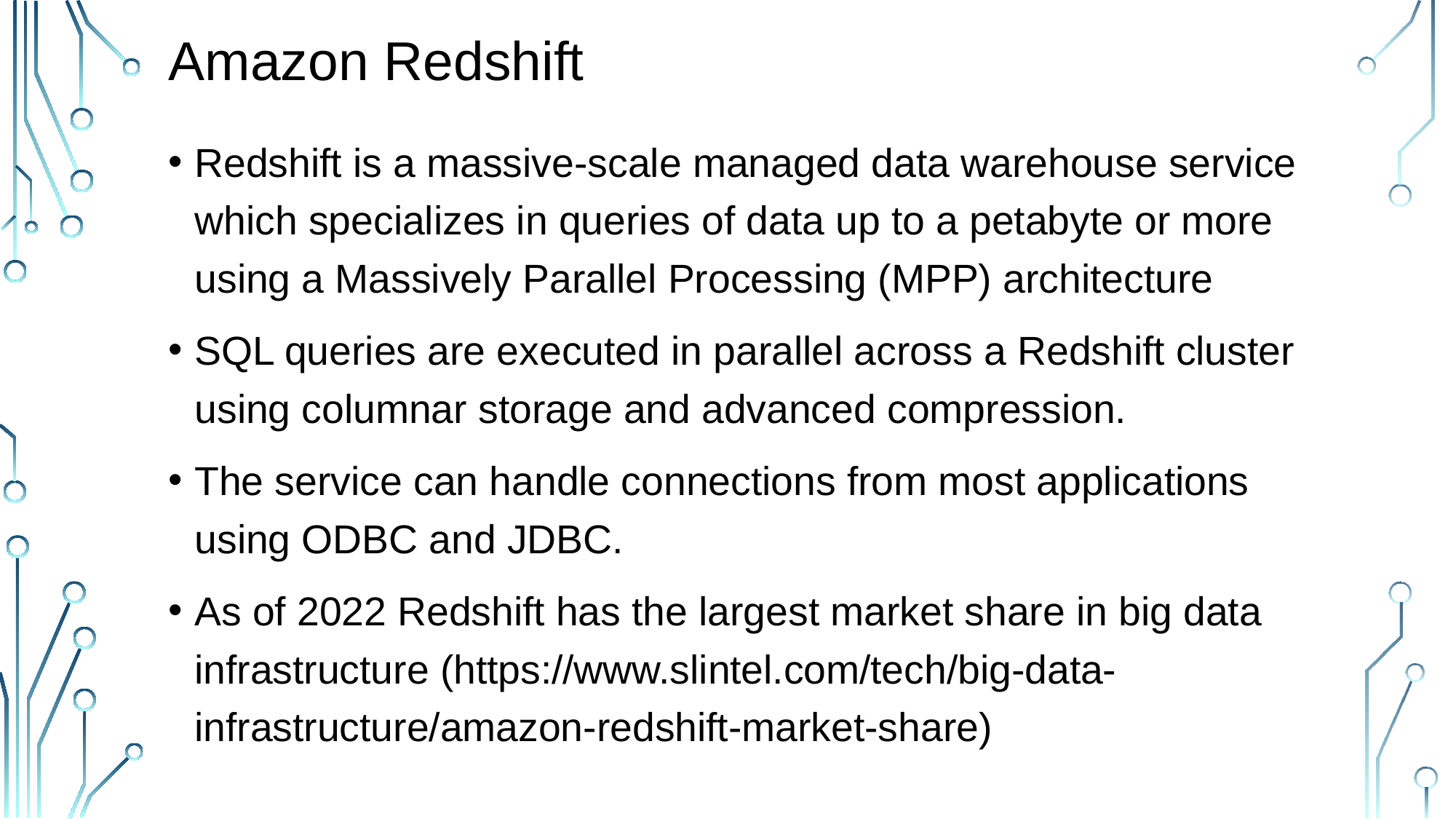

# Amazon Redshift
Redshift is a massive-scale managed data warehouse service which specializes in queries of data up to a petabyte or more using a Massively Parallel Processing (MPP) architecture
SQL queries are executed in parallel across a Redshift cluster using columnar storage and advanced compression.
The service can handle connections from most applications using ODBC and JDBC.
As of 2022 Redshift has the largest market share in big data infrastructure (https://www.slintel.com/tech/big-data-infrastructure/amazon-redshift-market-share)